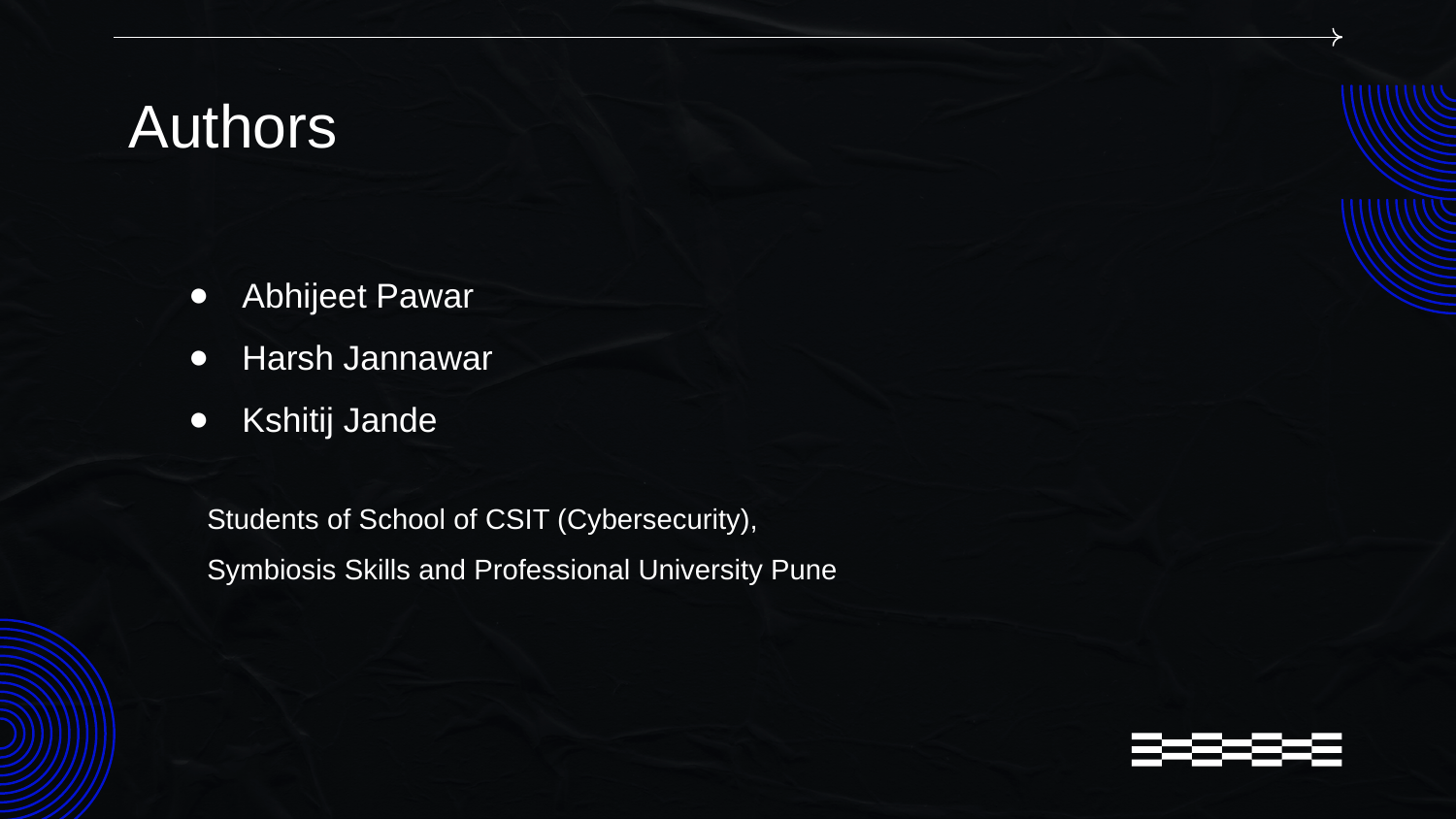

# Authors

Abhijeet Pawar
Harsh Jannawar
Kshitij Jande
Students of School of CSIT (Cybersecurity),
Symbiosis Skills and Professional University Pune